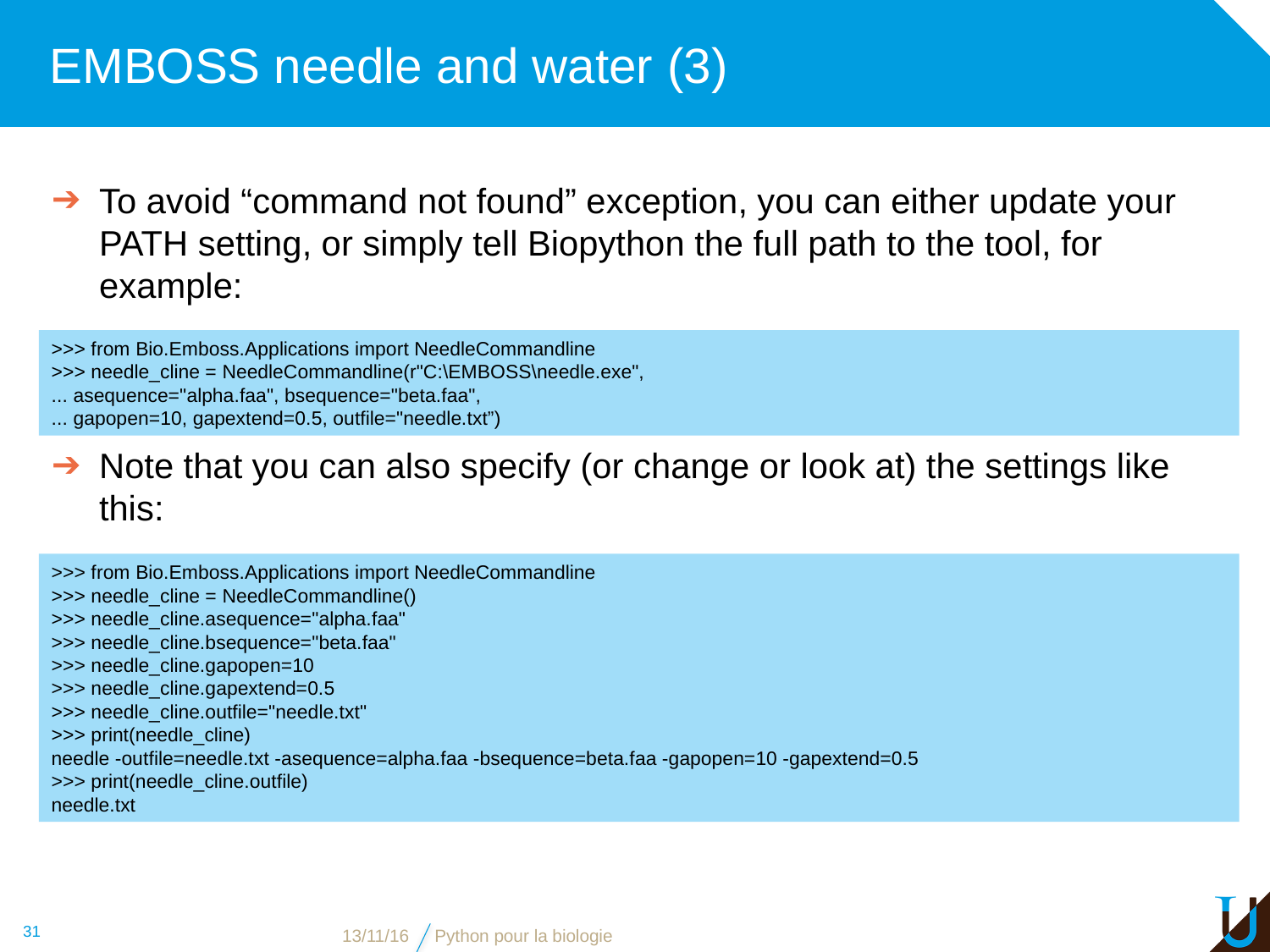

# EMBOSS needle and water (3)
To avoid “command not found” exception, you can either update your PATH setting, or simply tell Biopython the full path to the tool, for example:
>>> from Bio.Emboss.Applications import NeedleCommandline
>>> needle_cline = NeedleCommandline(r"C:\EMBOSS\needle.exe",
... asequence="alpha.faa", bsequence="beta.faa",
... gapopen=10, gapextend=0.5, outfile="needle.txt”)
Note that you can also specify (or change or look at) the settings like this:
>>> from Bio.Emboss.Applications import NeedleCommandline
>>> needle_cline = NeedleCommandline()
>>> needle_cline.asequence="alpha.faa"
>>> needle_cline.bsequence="beta.faa"
>>> needle_cline.gapopen=10
>>> needle_cline.gapextend=0.5
>>> needle_cline.outfile="needle.txt"
>>> print(needle_cline)
needle -outfile=needle.txt -asequence=alpha.faa -bsequence=beta.faa -gapopen=10 -gapextend=0.5
>>> print(needle_cline.outfile)
needle.txt
31
13/11/16
Python pour la biologie